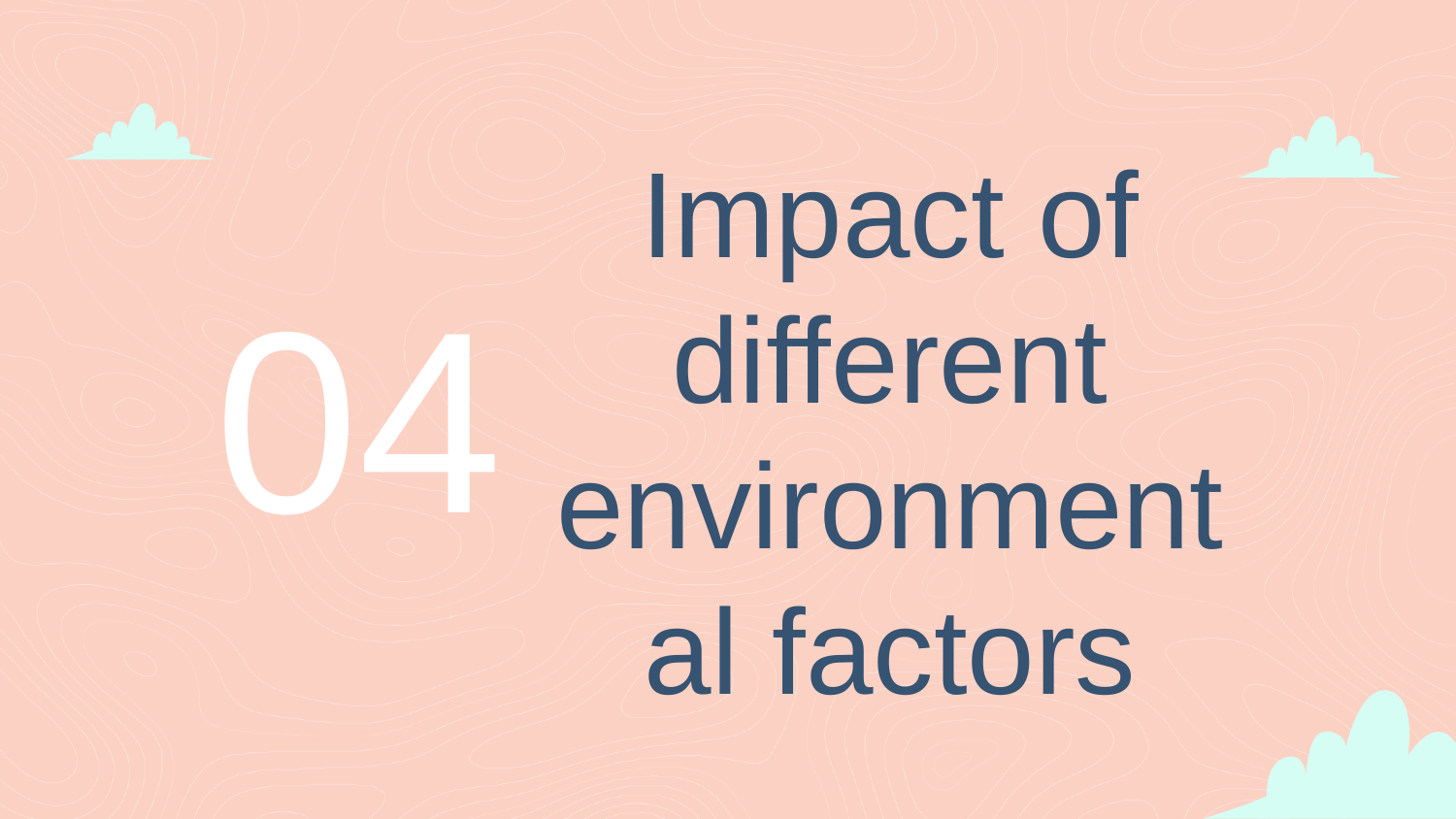

# Impact of different environmental factors
04